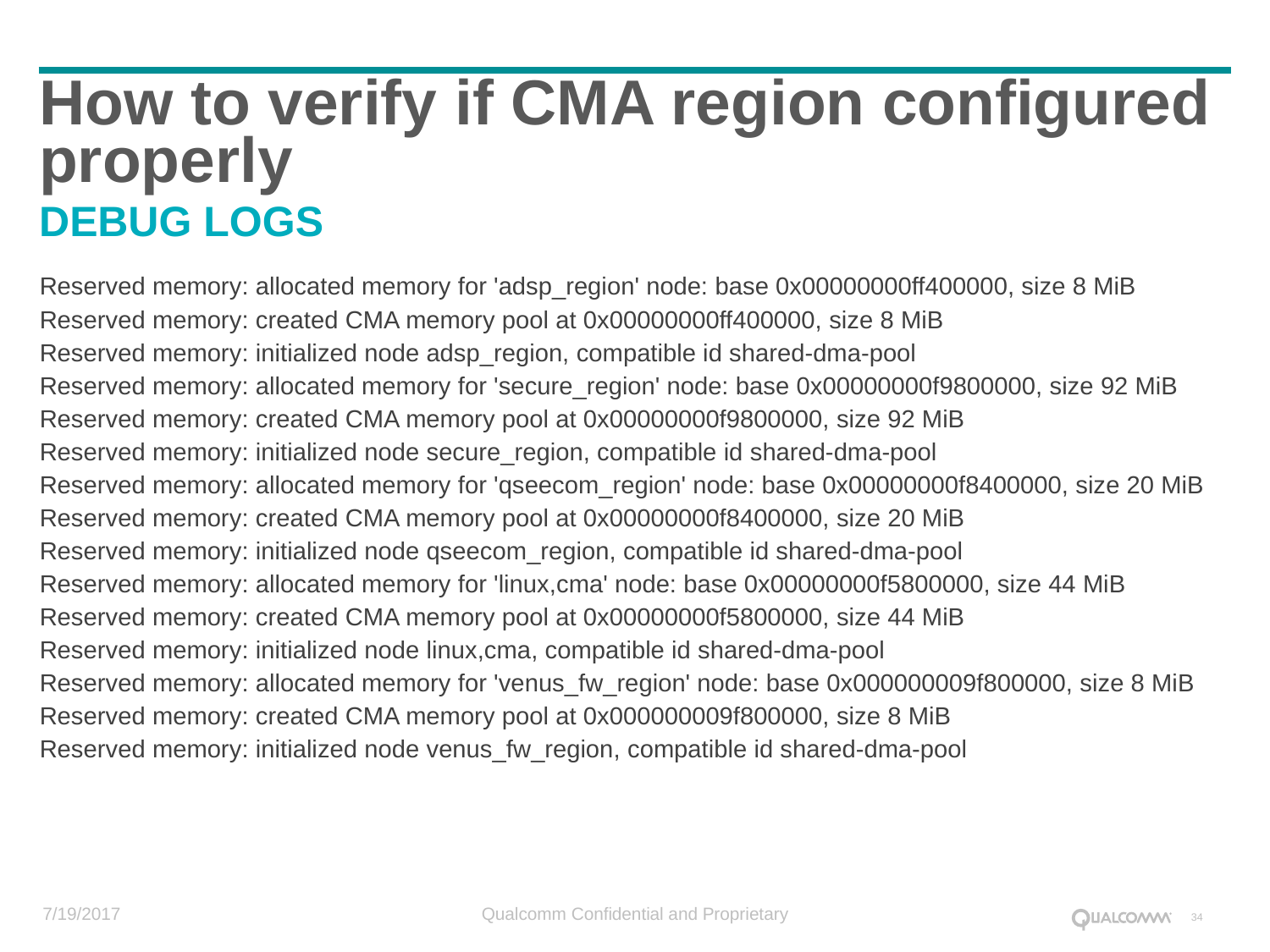

# How to verify if CMA region configured properly
DEBUG LOGS
Reserved memory: allocated memory for 'adsp_region' node: base 0x00000000ff400000, size 8 MiB
Reserved memory: created CMA memory pool at 0x00000000ff400000, size 8 MiB
Reserved memory: initialized node adsp_region, compatible id shared-dma-pool
Reserved memory: allocated memory for 'secure_region' node: base 0x00000000f9800000, size 92 MiB
Reserved memory: created CMA memory pool at 0x00000000f9800000, size 92 MiB
Reserved memory: initialized node secure_region, compatible id shared-dma-pool
Reserved memory: allocated memory for 'qseecom_region' node: base 0x00000000f8400000, size 20 MiB
Reserved memory: created CMA memory pool at 0x00000000f8400000, size 20 MiB
Reserved memory: initialized node qseecom_region, compatible id shared-dma-pool
Reserved memory: allocated memory for 'linux,cma' node: base 0x00000000f5800000, size 44 MiB
Reserved memory: created CMA memory pool at 0x00000000f5800000, size 44 MiB
Reserved memory: initialized node linux,cma, compatible id shared-dma-pool
Reserved memory: allocated memory for 'venus_fw_region' node: base 0x000000009f800000, size 8 MiB
Reserved memory: created CMA memory pool at 0x000000009f800000, size 8 MiB
Reserved memory: initialized node venus_fw_region, compatible id shared-dma-pool